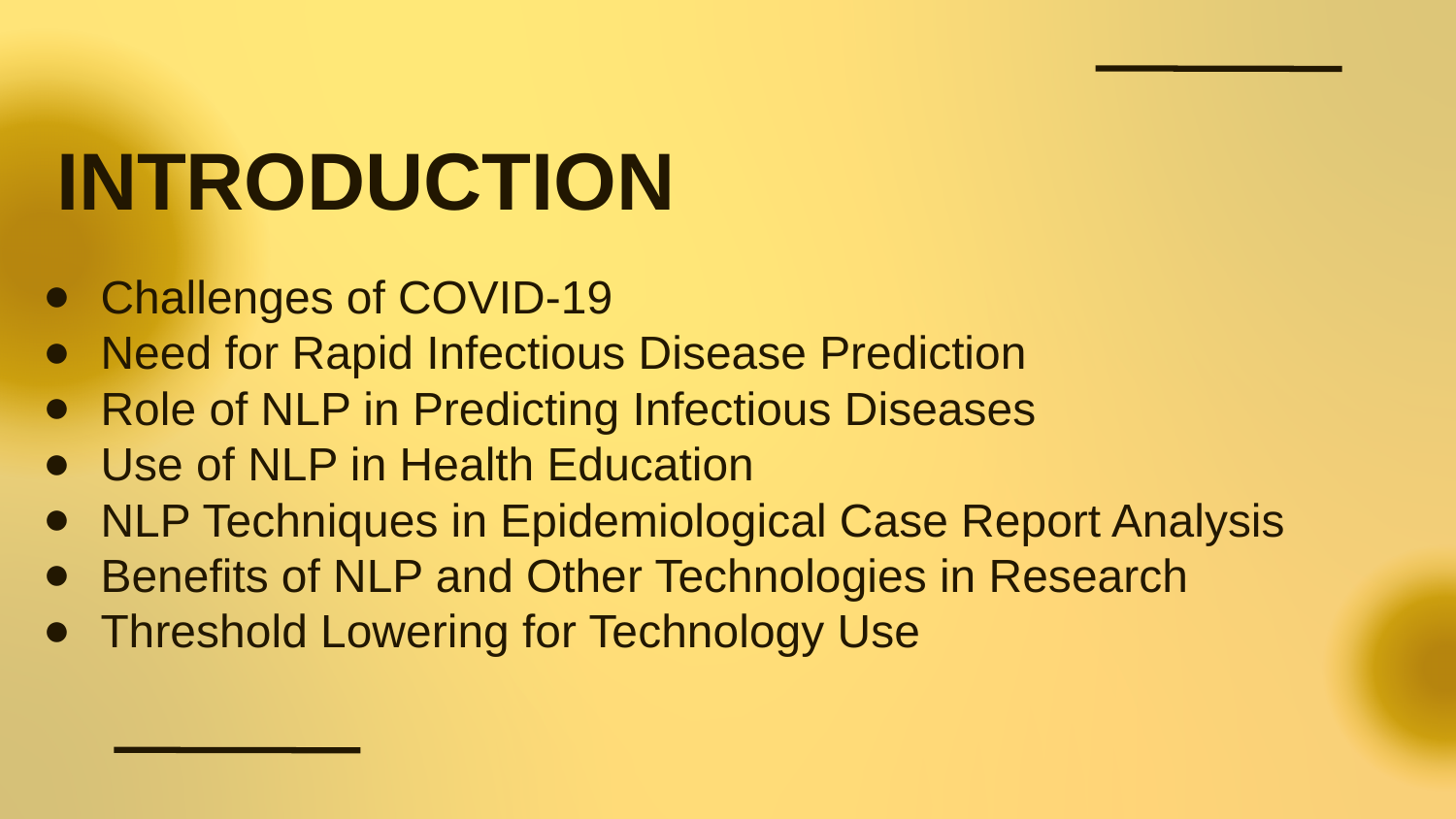

# INTRODUCTION
Challenges of COVID-19
Need for Rapid Infectious Disease Prediction
Role of NLP in Predicting Infectious Diseases
Use of NLP in Health Education
NLP Techniques in Epidemiological Case Report Analysis
Benefits of NLP and Other Technologies in Research
Threshold Lowering for Technology Use